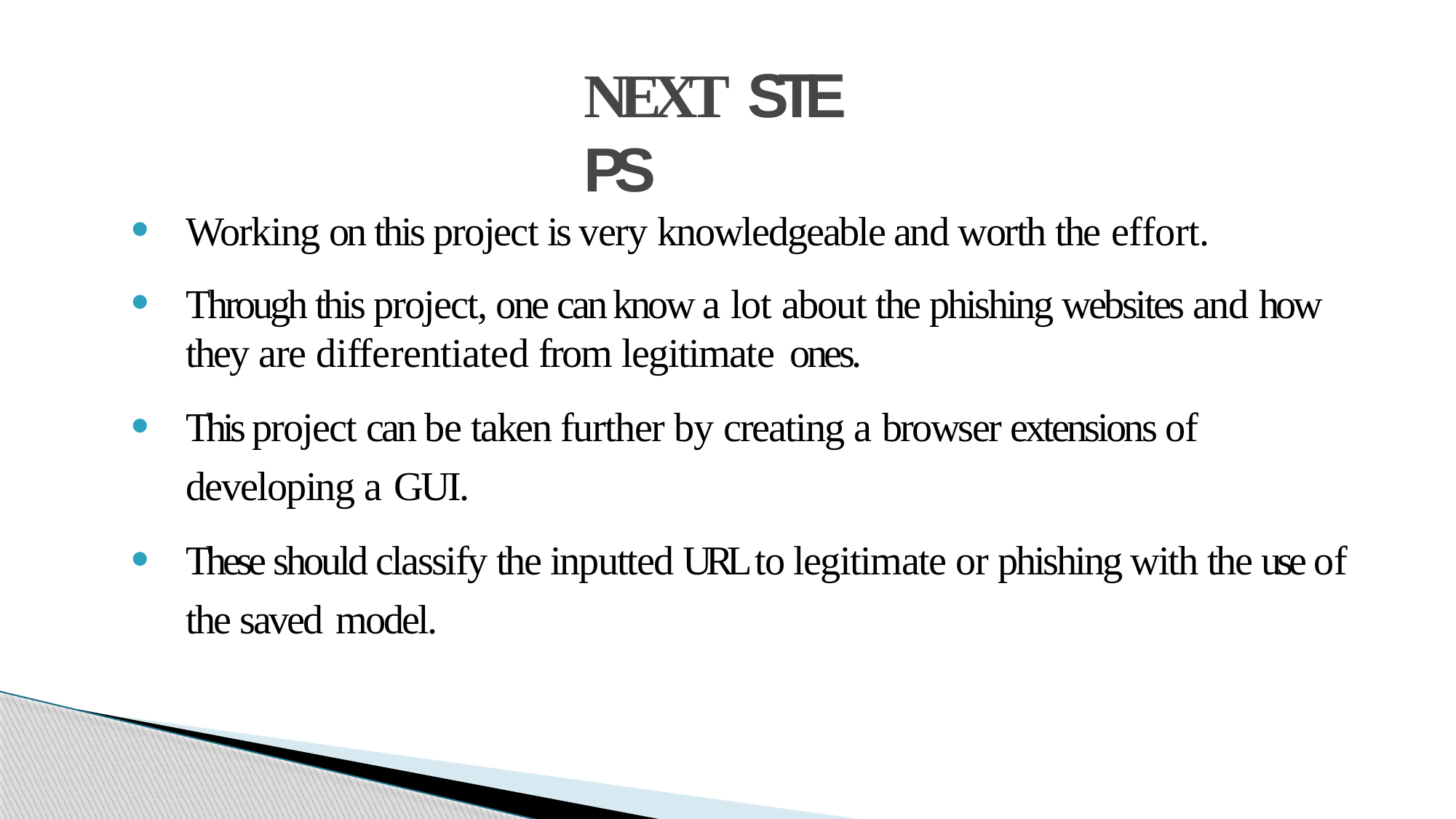

# NEXT STE PS
Working on this project is very knowledgeable and worth the effort.
Through this project, one can know a lot about the phishing websites and how  they are differentiated from legitimate ones.
This project can be taken further by creating a browser extensions of  developing a GUI.
These should classify the inputted URL to legitimate or phishing with the use of  the saved model.